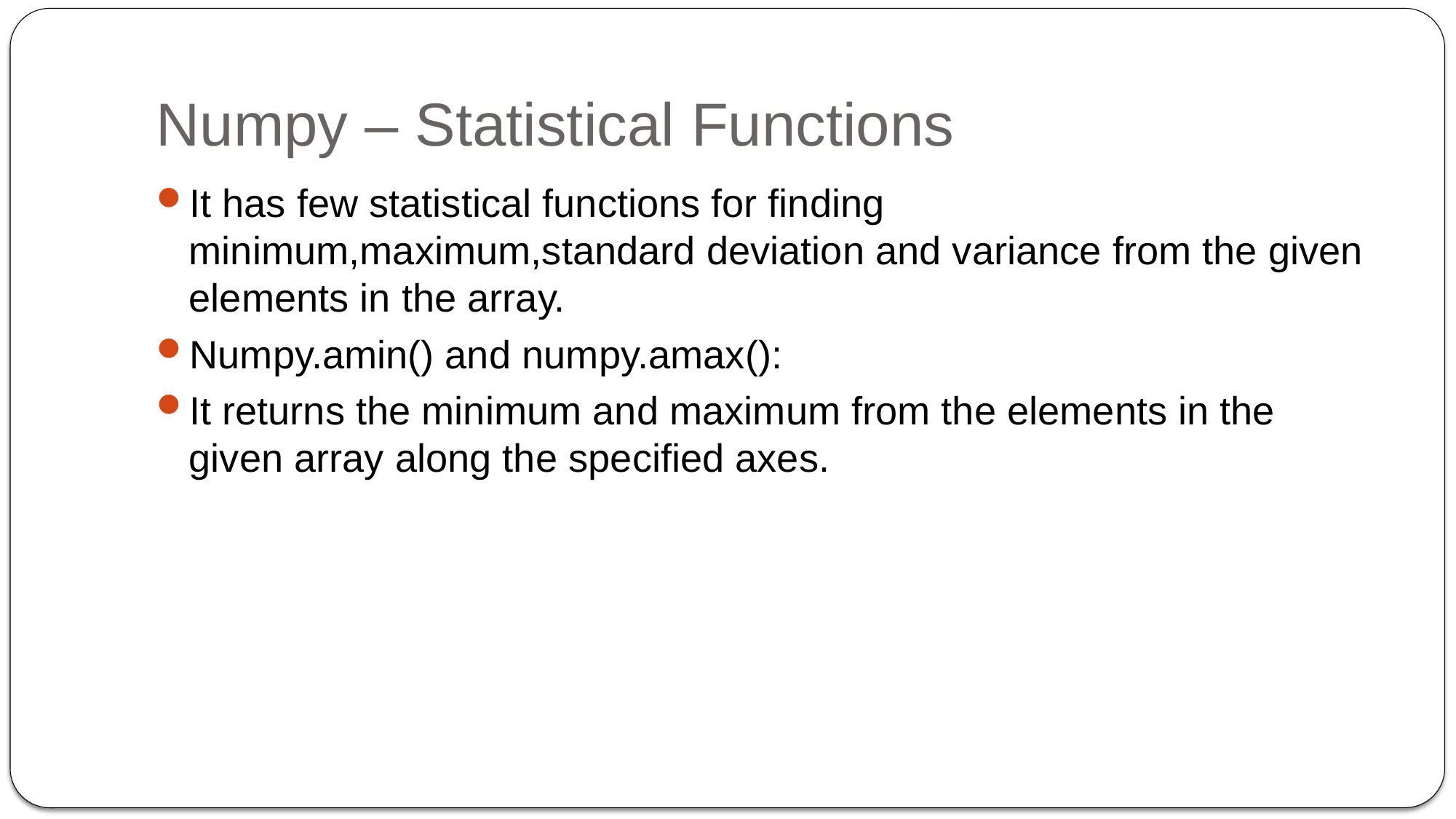

# Numpy – Statistical Functions
It has few statistical functions for finding minimum,maximum,standard deviation and variance from the given elements in the array.
Numpy.amin() and numpy.amax():
It returns the minimum and maximum from the elements in the given array along the specified axes.